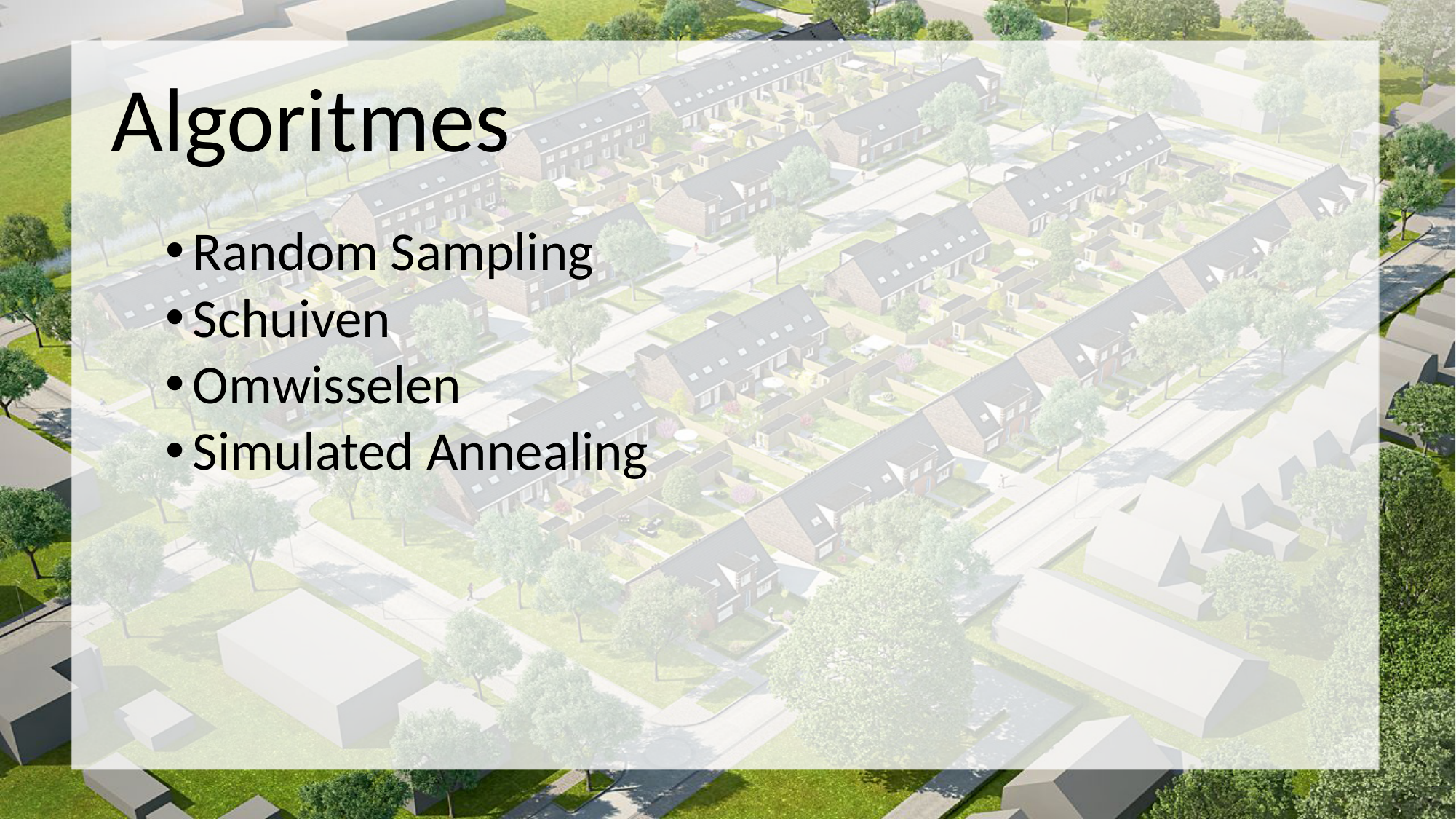

# Algoritmes
Random Sampling
Schuiven
Omwisselen
Simulated Annealing